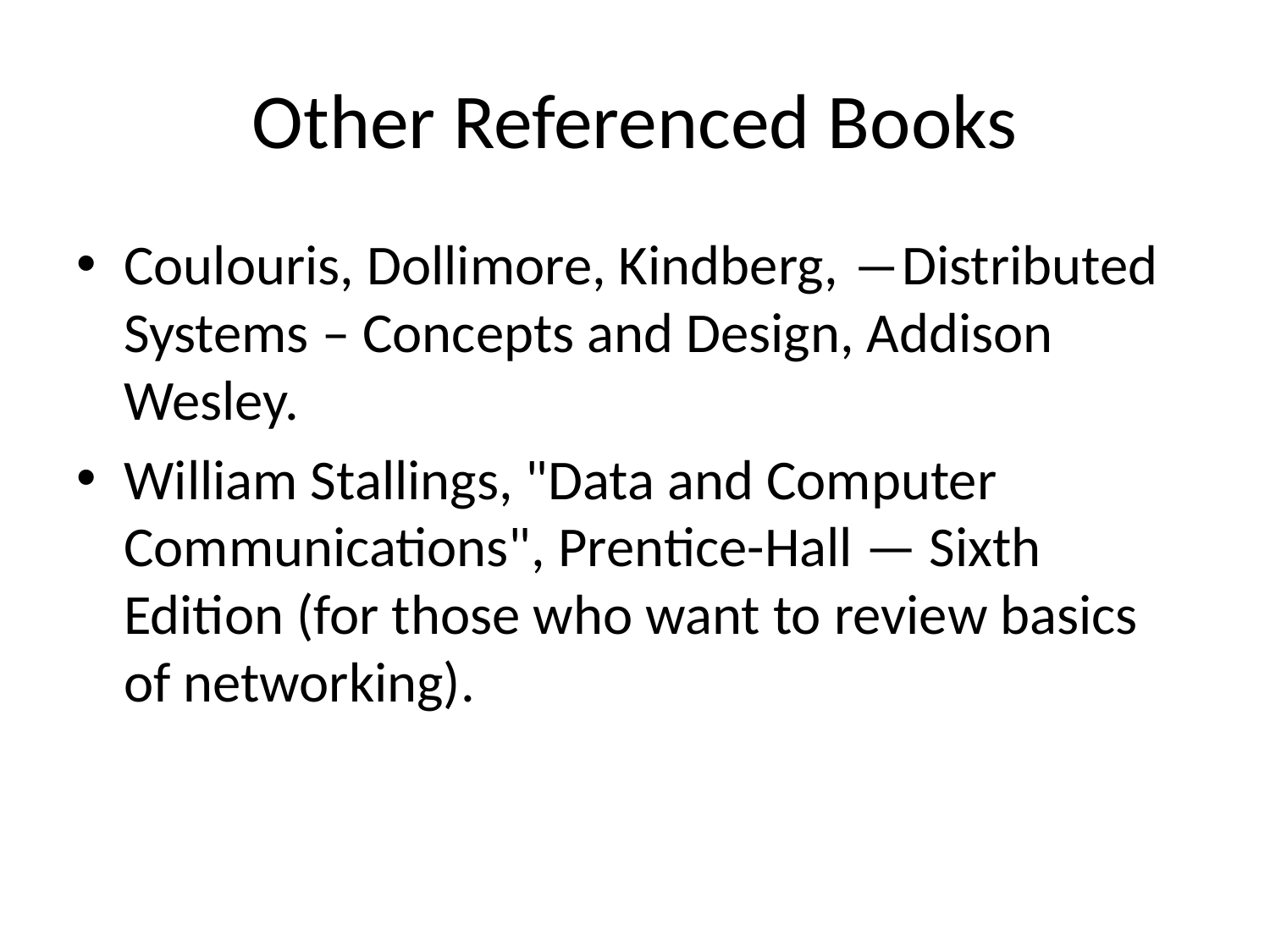

# Other Referenced Books
Coulouris, Dollimore, Kindberg, ―Distributed Systems – Concepts and Design, Addison Wesley.
William Stallings, "Data and Computer Communications", Prentice-Hall — Sixth Edition (for those who want to review basics of networking).